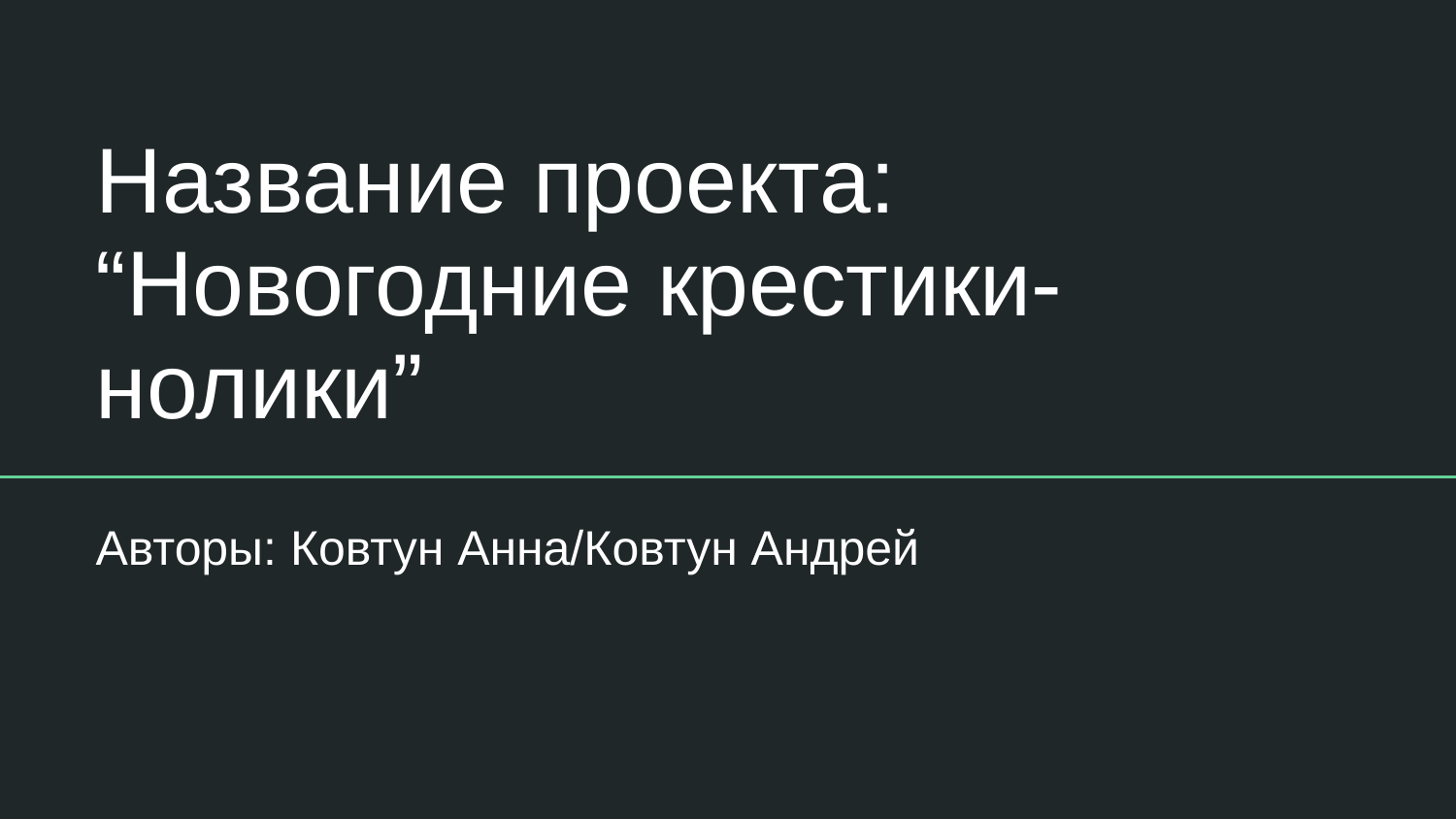

# Название проекта: “Новогодние крестики-нолики”
Авторы: Ковтун Анна/Ковтун Андрей